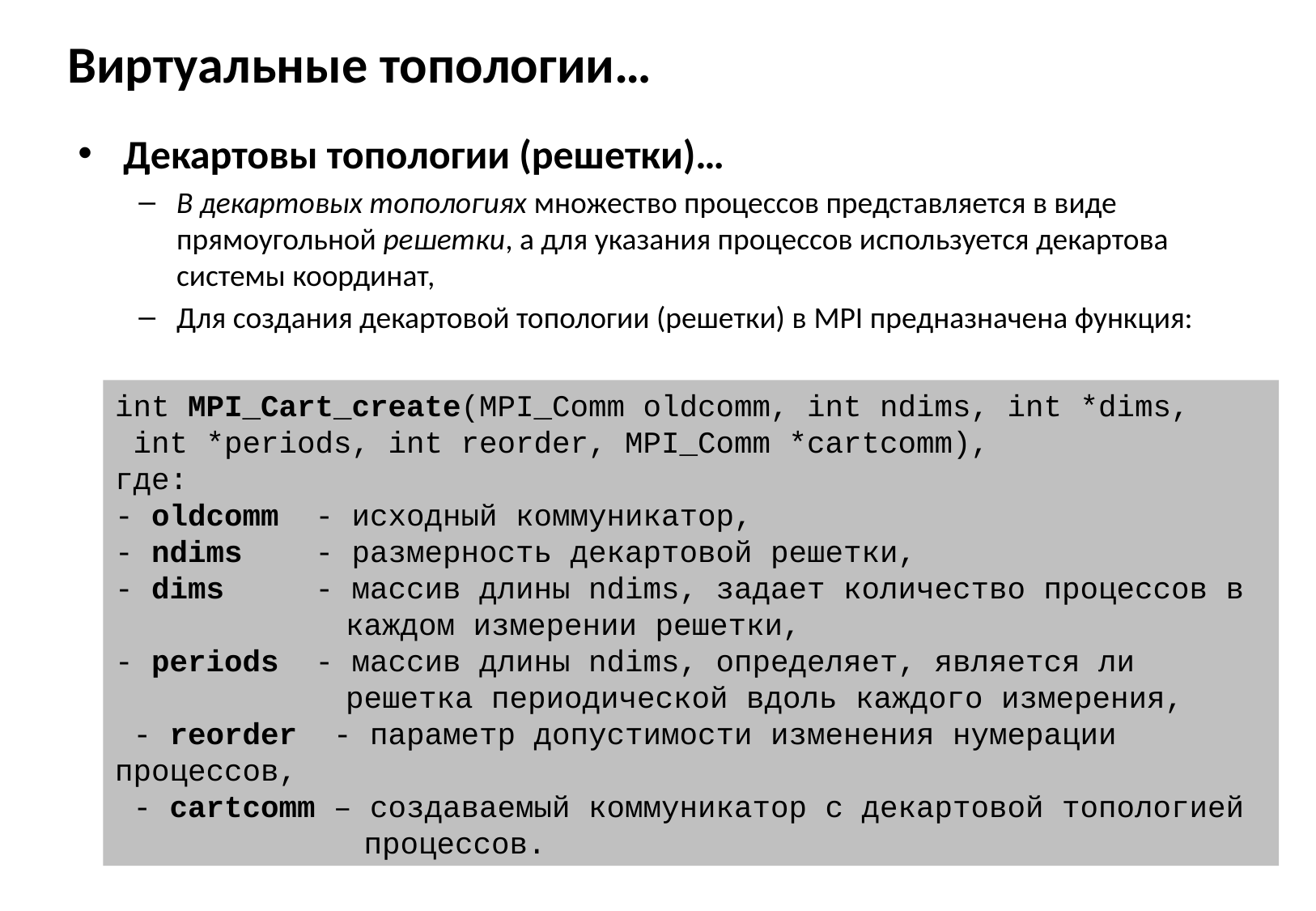

# Виртуальные топологии…
Декартовы топологии (решетки)…
В декартовых топологиях множество процессов представляется в виде прямоугольной решетки, а для указания процессов используется декартова системы координат,
Для создания декартовой топологии (решетки) в MPI предназначена функция:

int MPI_Cart_create(MPI_Comm oldcomm, int ndims, int *dims,
 int *periods, int reorder, MPI_Comm *cartcomm),
где:
- oldcomm  - исходный коммуникатор,
- ndims    - размерность декартовой решетки,
- dims     - массив длины ndims, задает количество процессов в
	      каждом измерении решетки,
- periods  - массив длины ndims, определяет, является ли
	      решетка периодической вдоль каждого измерения,
 - reorder  - параметр допустимости изменения нумерации 	процессов,
 - cartcomm – создаваемый коммуникатор с декартовой топологией
	       процессов.